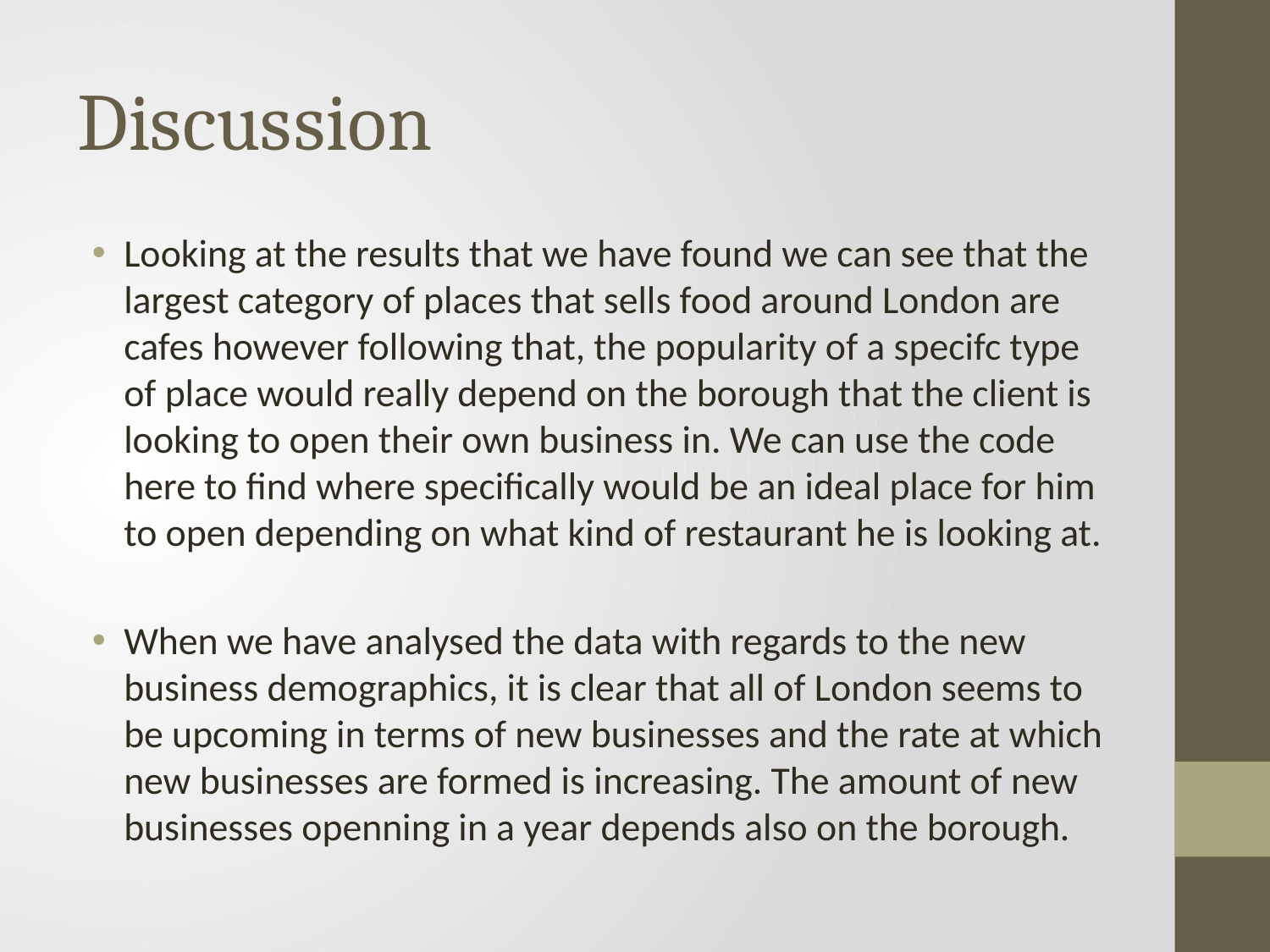

# Discussion
Looking at the results that we have found we can see that the largest category of places that sells food around London are cafes however following that, the popularity of a specifc type of place would really depend on the borough that the client is looking to open their own business in. We can use the code here to find where specifically would be an ideal place for him to open depending on what kind of restaurant he is looking at.

When we have analysed the data with regards to the new business demographics, it is clear that all of London seems to be upcoming in terms of new businesses and the rate at which new businesses are formed is increasing. The amount of new businesses openning in a year depends also on the borough.